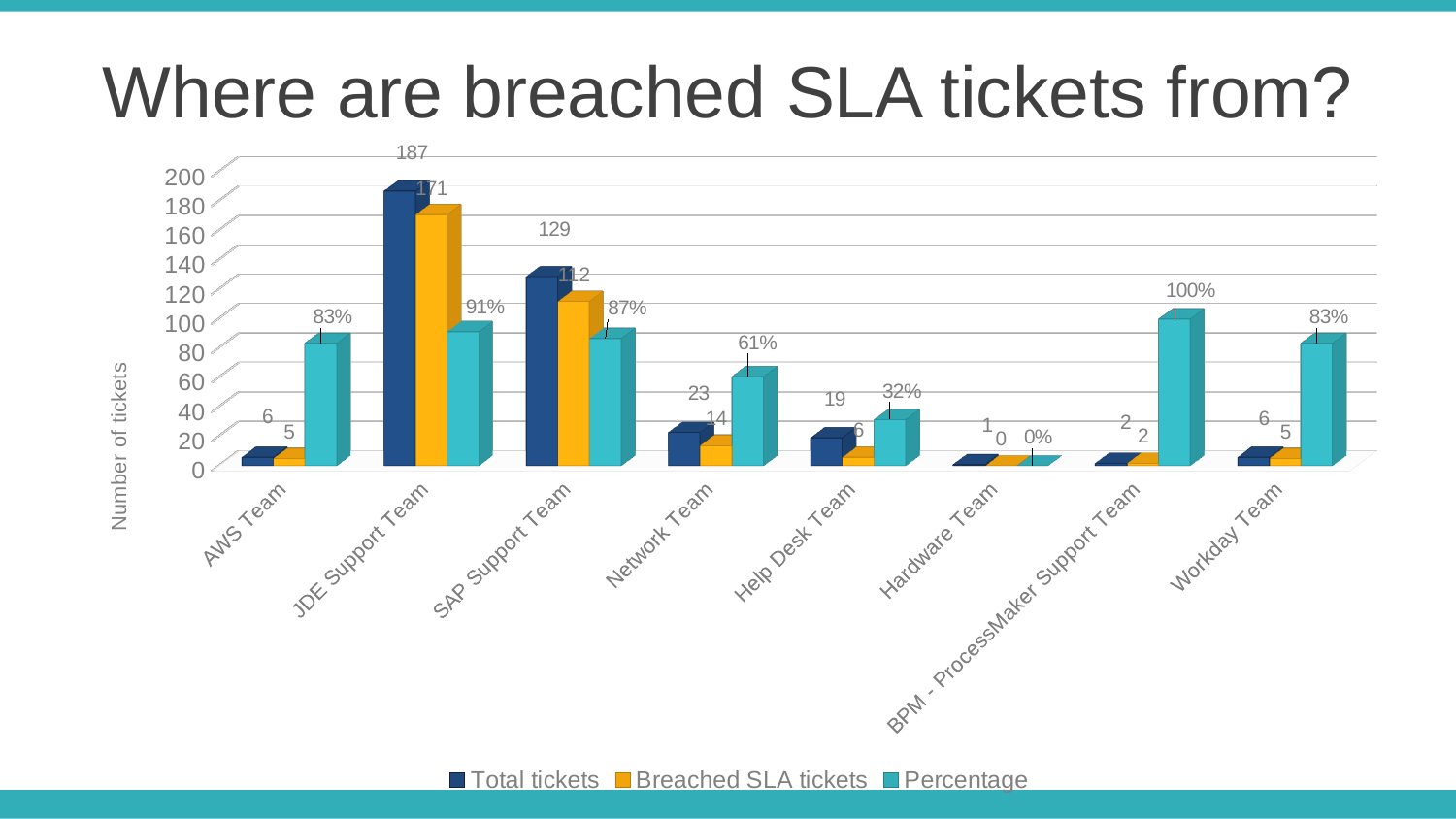

Where are breached SLA tickets from?

[unsupported chart]